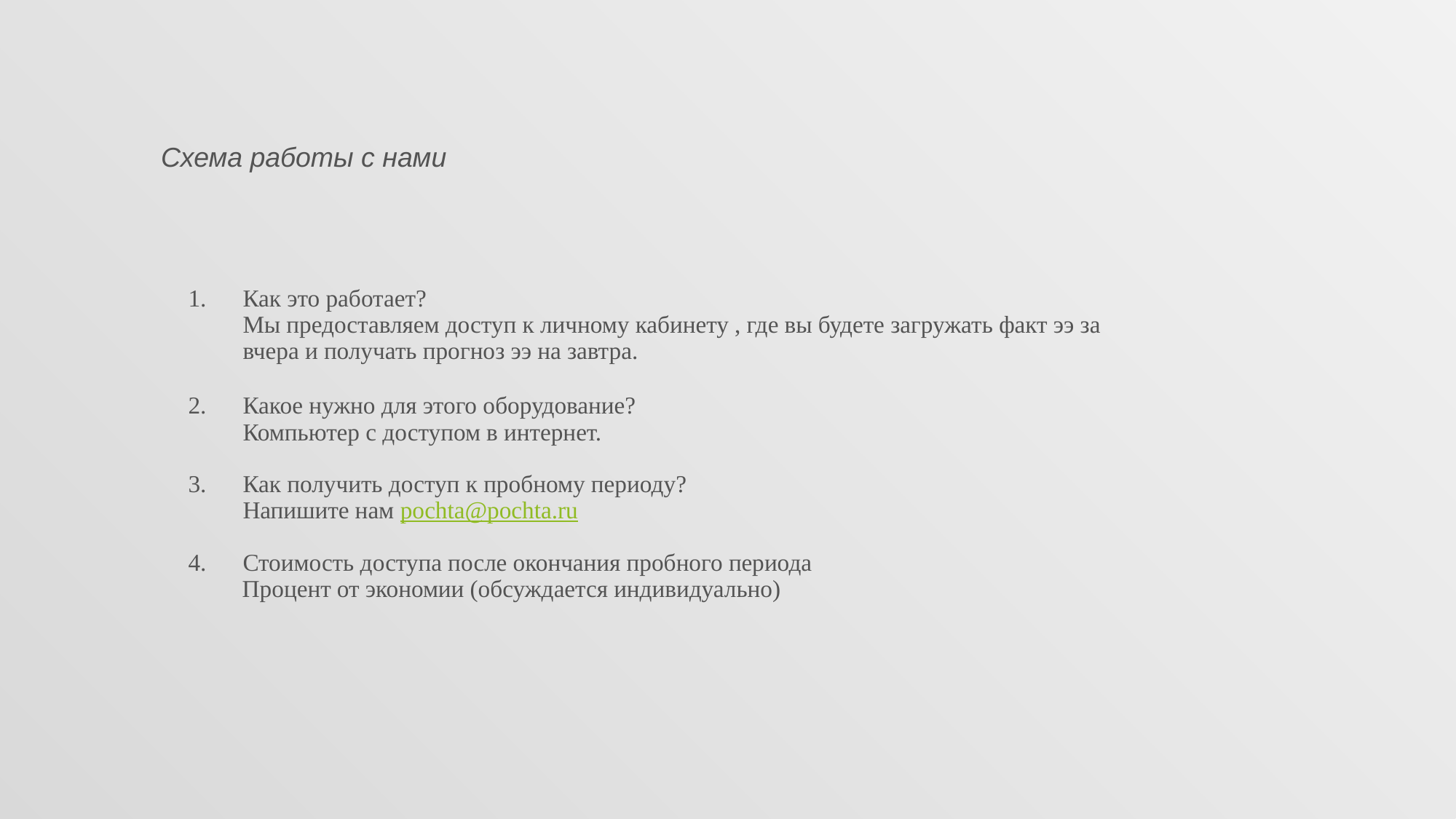

Схема работы с нами
Как это работает?
Мы предоставляем доступ к личному кабинету , где вы будете загружать факт ээ за вчера и получать прогноз ээ на завтра.
Какое нужно для этого оборудование?
Компьютер с доступом в интернет.

Как получить доступ к пробному периоду?
Напишите нам pochta@pochta.ru

Стоимость доступа после окончания пробного периода
         Процент от экономии (обсуждается индивидуально)